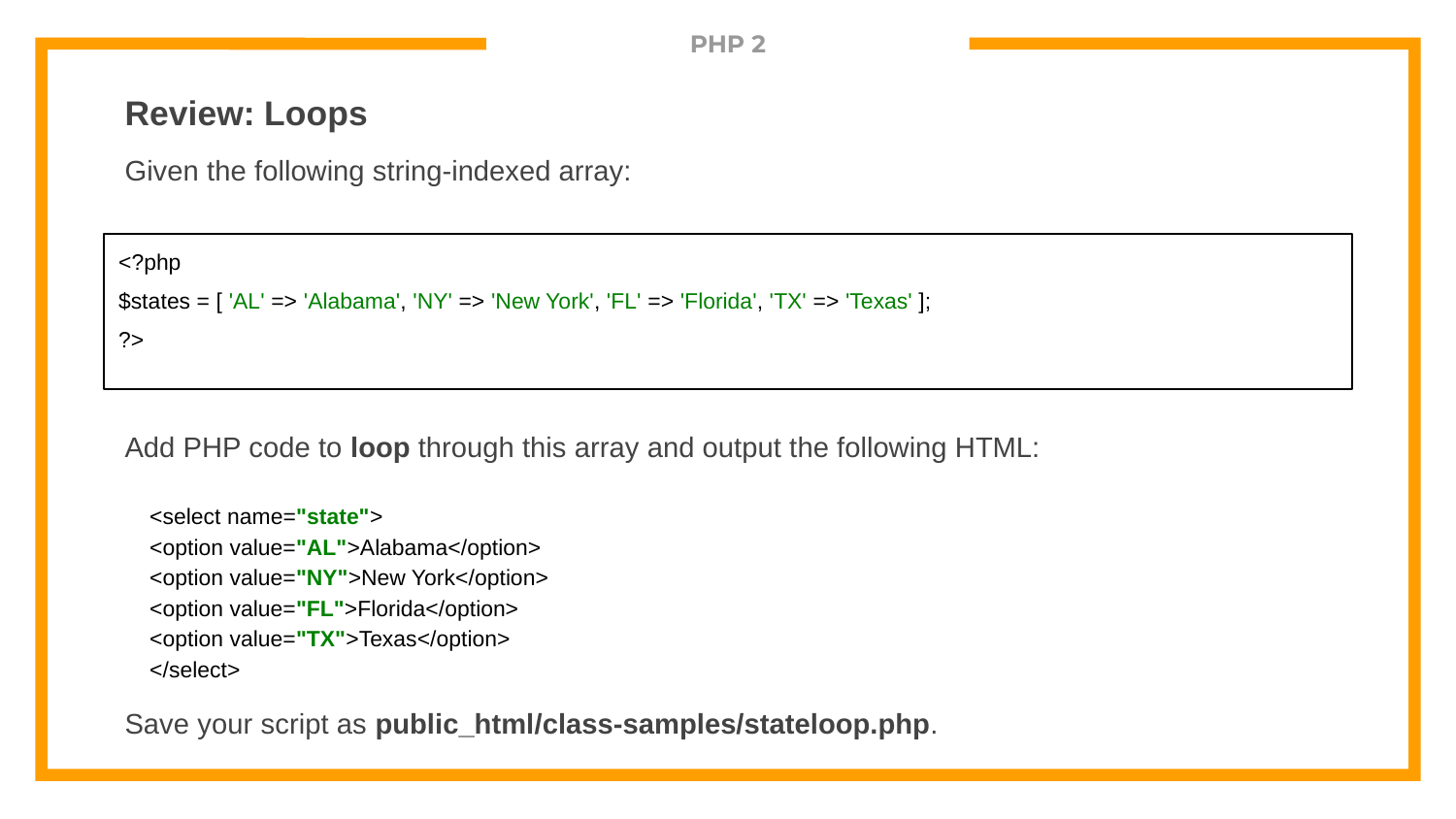

# PHP 2
Review: Loops
Given the following string-indexed array:

Add PHP code to loop through this array and output the following HTML:

Save your script as public_html/class-samples/stateloop.php.
<?php
$states = [ 'AL' => 'Alabama', 'NY' => 'New York', 'FL' => 'Florida', 'TX' => 'Texas' ];
?>
<select name="state">
<option value="AL">Alabama</option>
<option value="NY">New York</option>
<option value="FL">Florida</option>
<option value="TX">Texas</option>
</select>